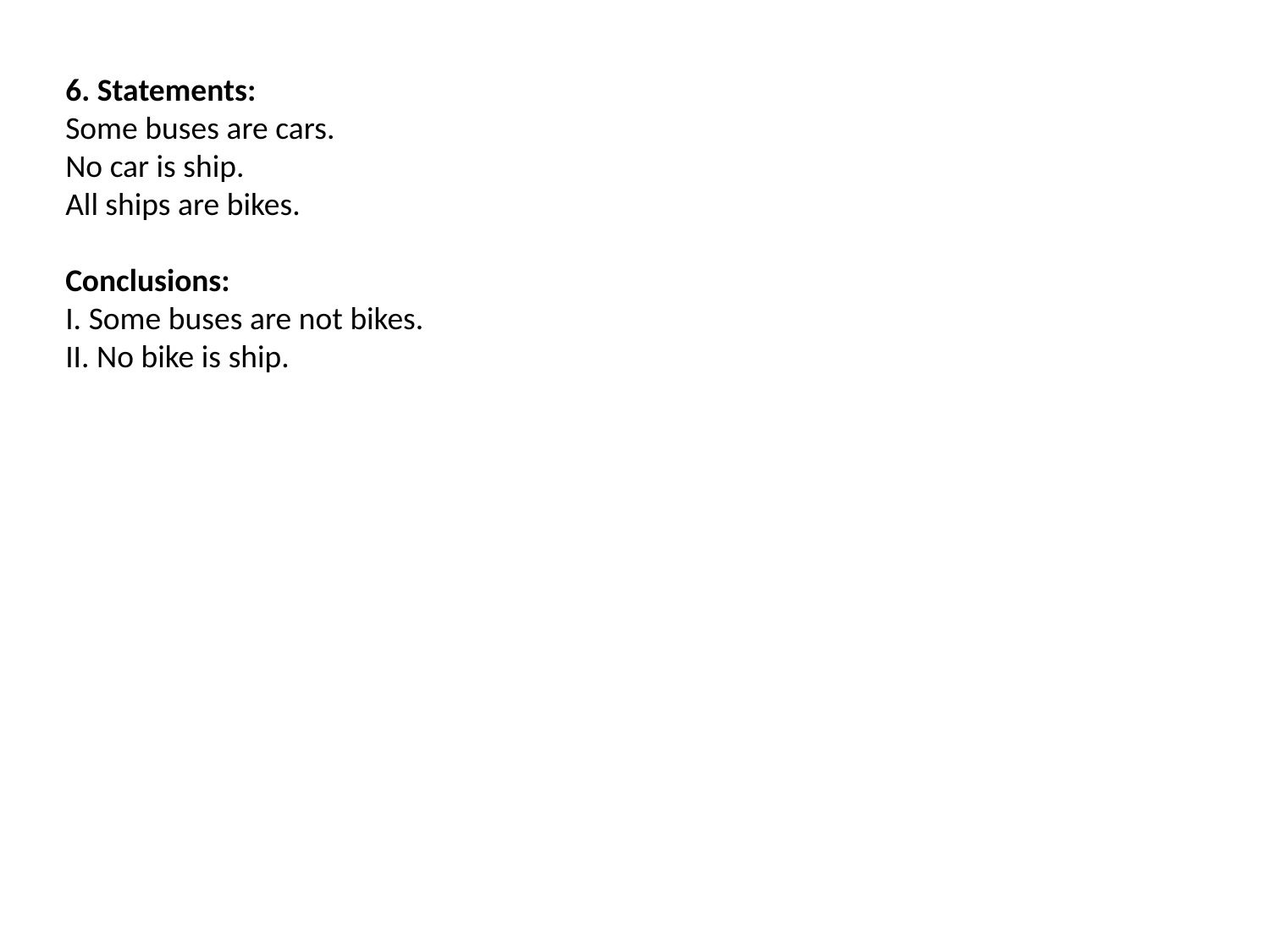

6. Statements:
Some buses are cars.
No car is ship.
All ships are bikes.
Conclusions:
I. Some buses are not bikes.
II. No bike is ship.